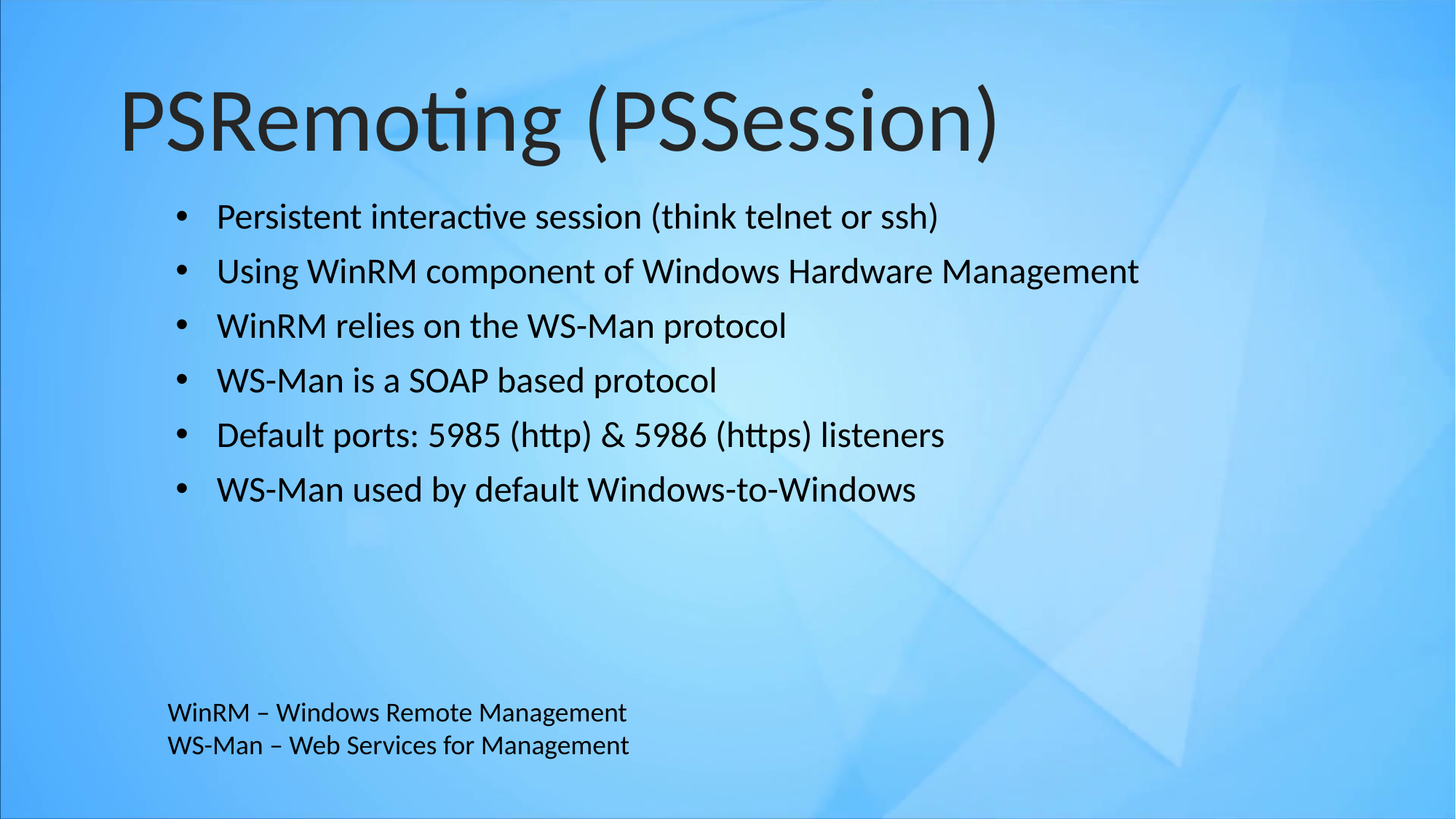

# PSRemoting (PSSession)
Persistent interactive session (think telnet or ssh)
Using WinRM component of Windows Hardware Management
WinRM relies on the WS-Man protocol
WS-Man is a SOAP based protocol
Default ports: 5985 (http) & 5986 (https) listeners
WS-Man used by default Windows-to-Windows

WinRM – Windows Remote Management
WS-Man – Web Services for Management